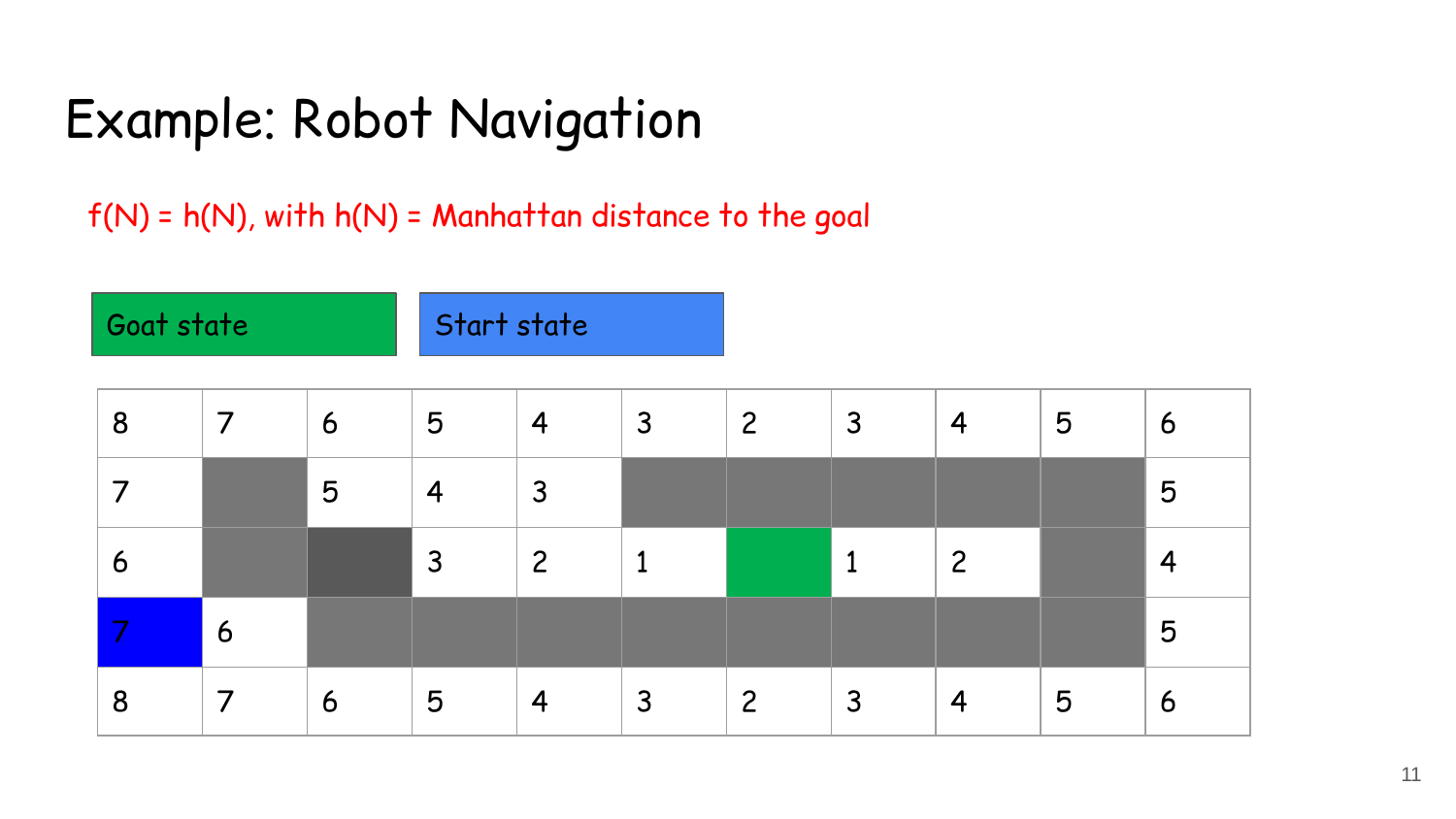

# Example: Robot Navigation
f(N) = h(N), with h(N) = Manhattan distance to the goal
Goat state
Start state
| 8 | 7 | 6 | 5 | 4 | 3 | 2 | 3 | 4 | 5 | 6 |
| --- | --- | --- | --- | --- | --- | --- | --- | --- | --- | --- |
| 7 |  | 5 | 4 | 3 |  |  |  |  |  | 5 |
| 6 |  |  | 3 | 2 | 1 |  | 1 | 2 |  | 4 |
| 7 | 6 |  |  |  |  |  |  |  |  | 5 |
| 8 | 7 | 6 | 5 | 4 | 3 | 2 | 3 | 4 | 5 | 6 |
11